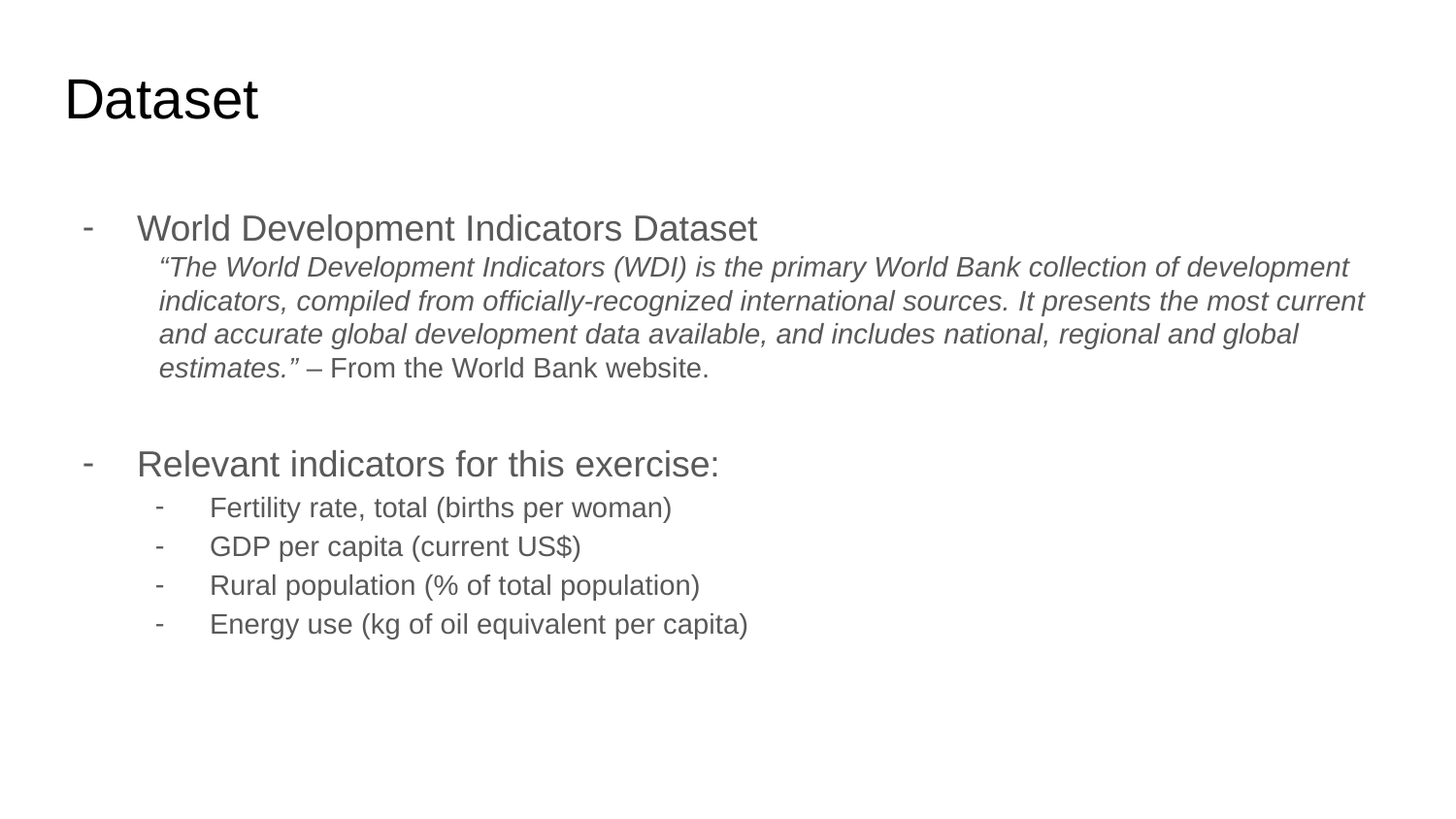

# Dataset
World Development Indicators Dataset
“The World Development Indicators (WDI) is the primary World Bank collection of development indicators, compiled from officially-recognized international sources. It presents the most current and accurate global development data available, and includes national, regional and global estimates.” – From the World Bank website.

Relevant indicators for this exercise:
Fertility rate, total (births per woman)
GDP per capita (current US$)
Rural population (% of total population)
Energy use (kg of oil equivalent per capita)